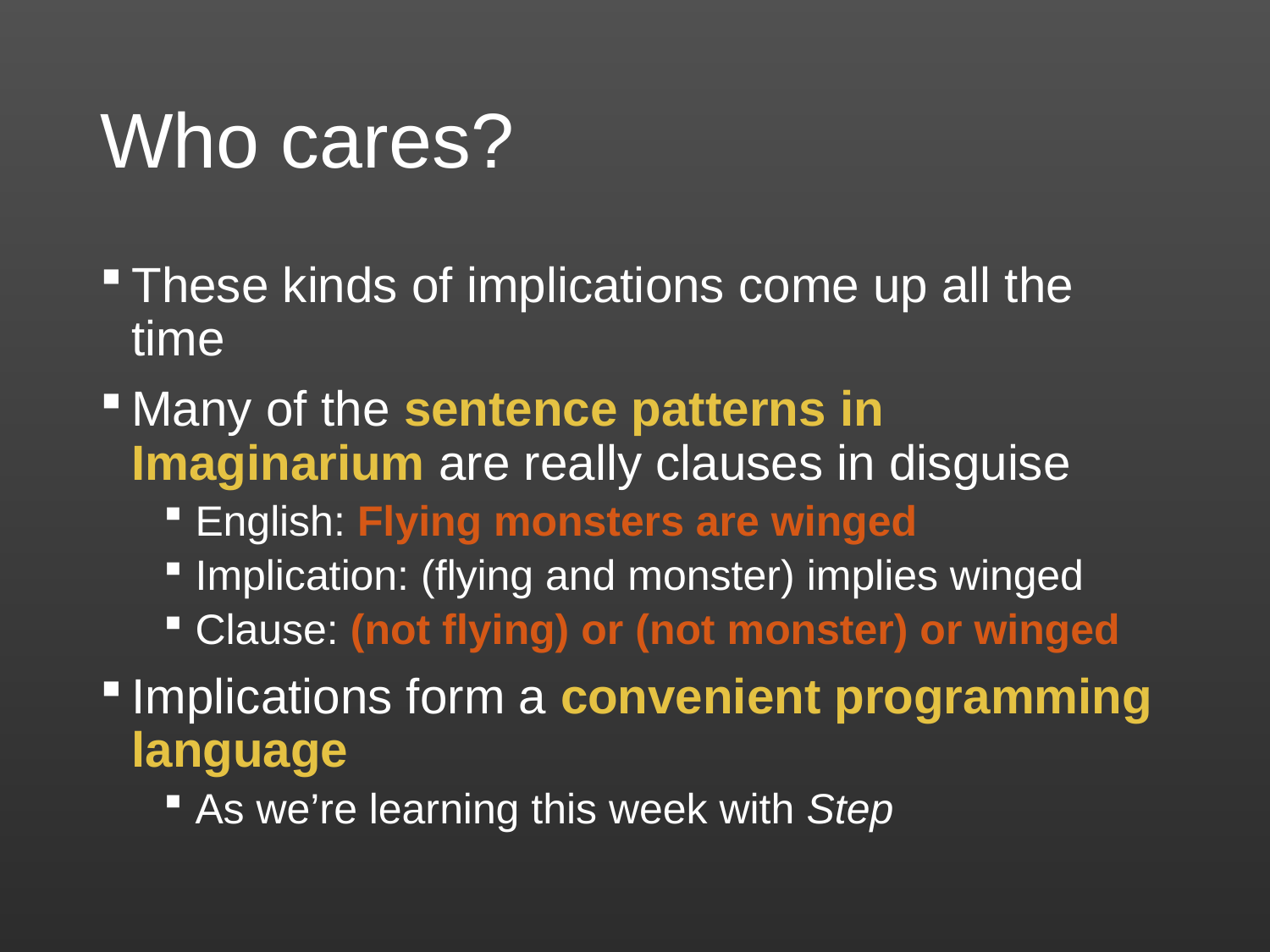

# Who cares?
These kinds of implications come up all the time
Many of the sentence patterns in Imaginarium are really clauses in disguise
English: Flying monsters are winged
Implication: (flying and monster) implies winged
Clause: (not flying) or (not monster) or winged
Implications form a convenient programming language
As we’re learning this week with Step